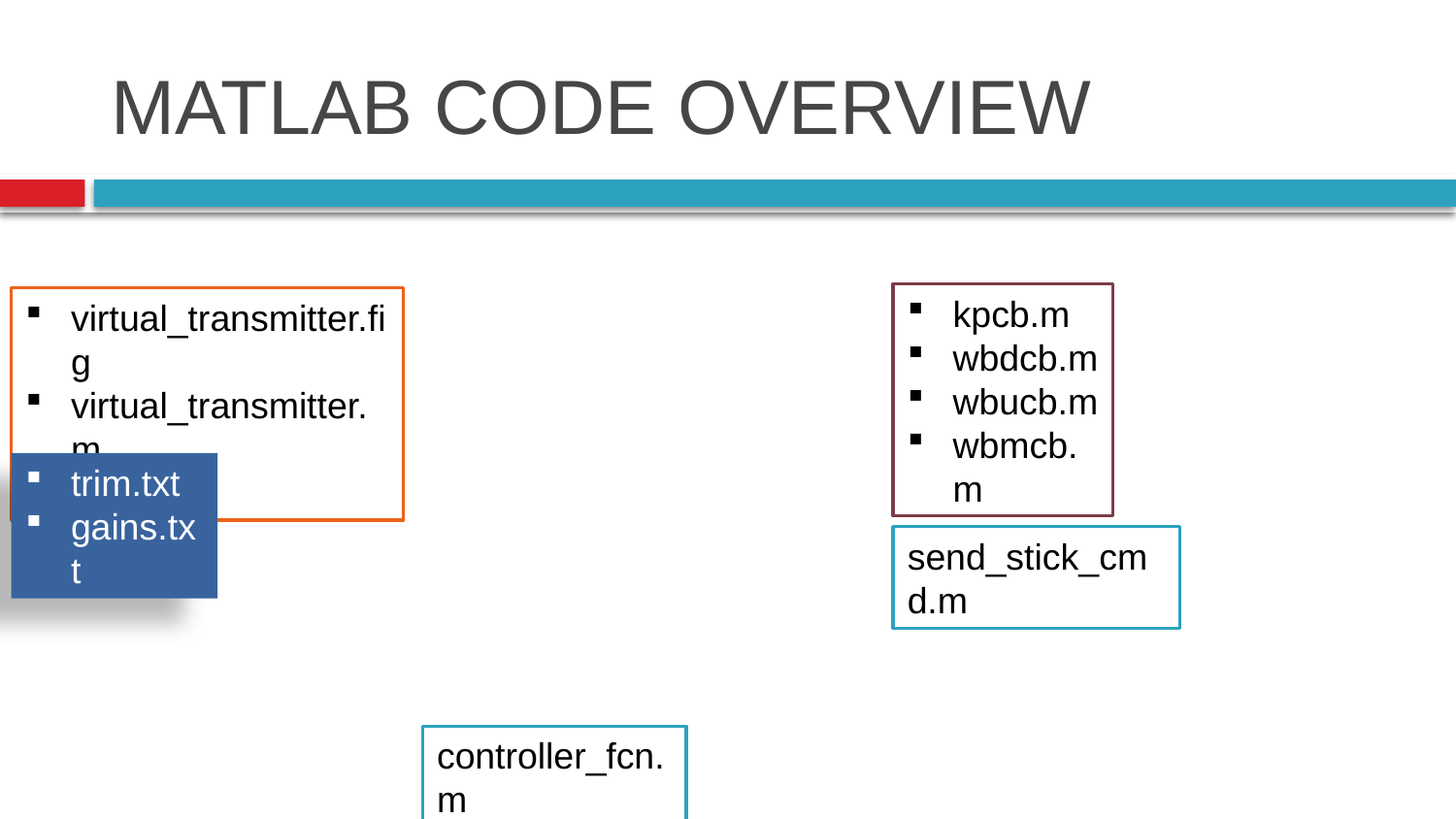

# MATLAB CODE OVERVIEW

kpcb.m
wbdcb.m
wbucb.m
wbmcb.m
virtual_transmitter.fig
virtual_transmitter.m
param.m
trim.txt
gains.txt

send_stick_cmd.m
controller_fcn.m